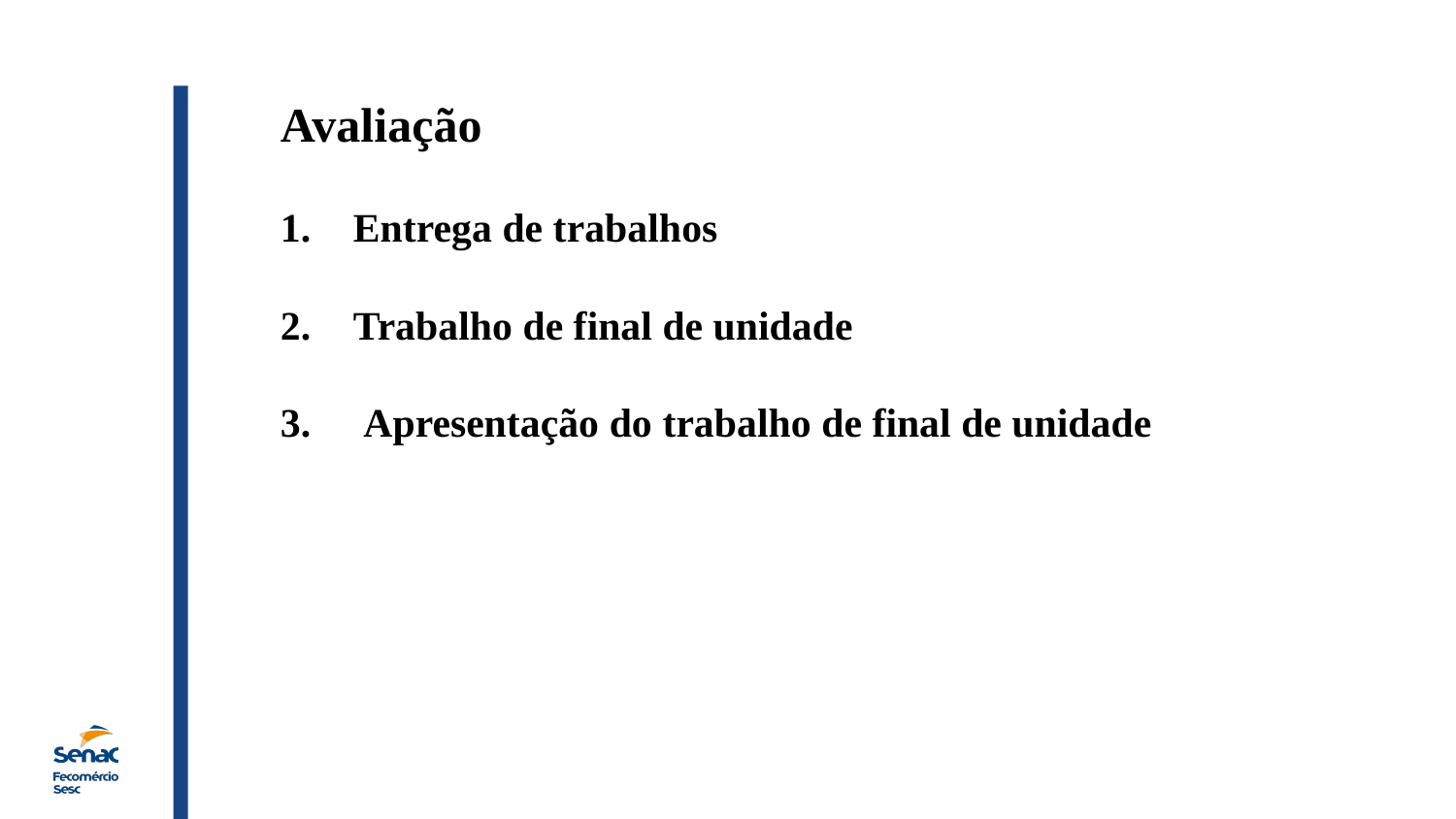

Avaliação
Entrega de trabalhos

Trabalho de final de unidade

 Apresentação do trabalho de final de unidade